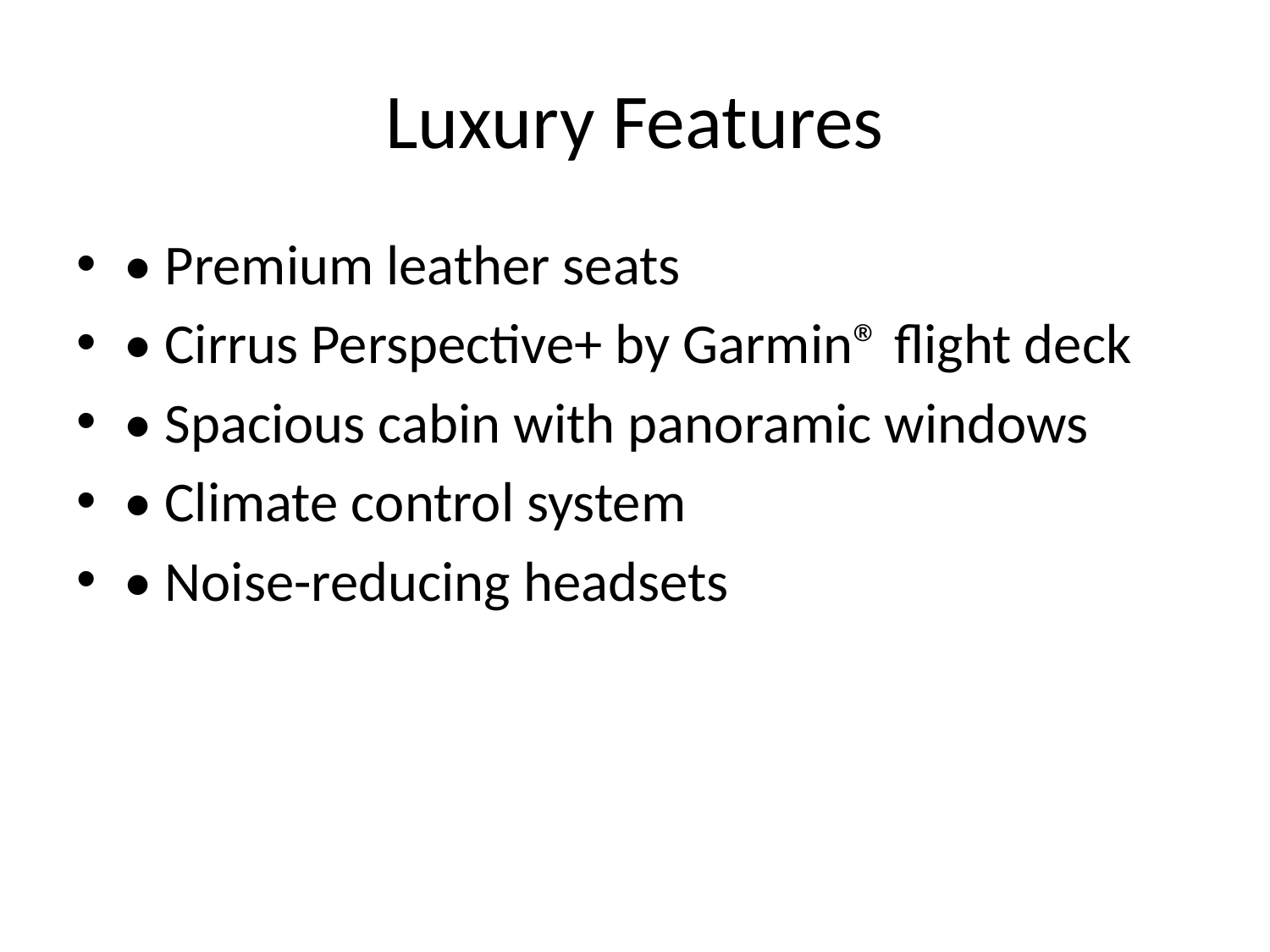

# Luxury Features
• Premium leather seats
• Cirrus Perspective+ by Garmin® flight deck
• Spacious cabin with panoramic windows
• Climate control system
• Noise-reducing headsets